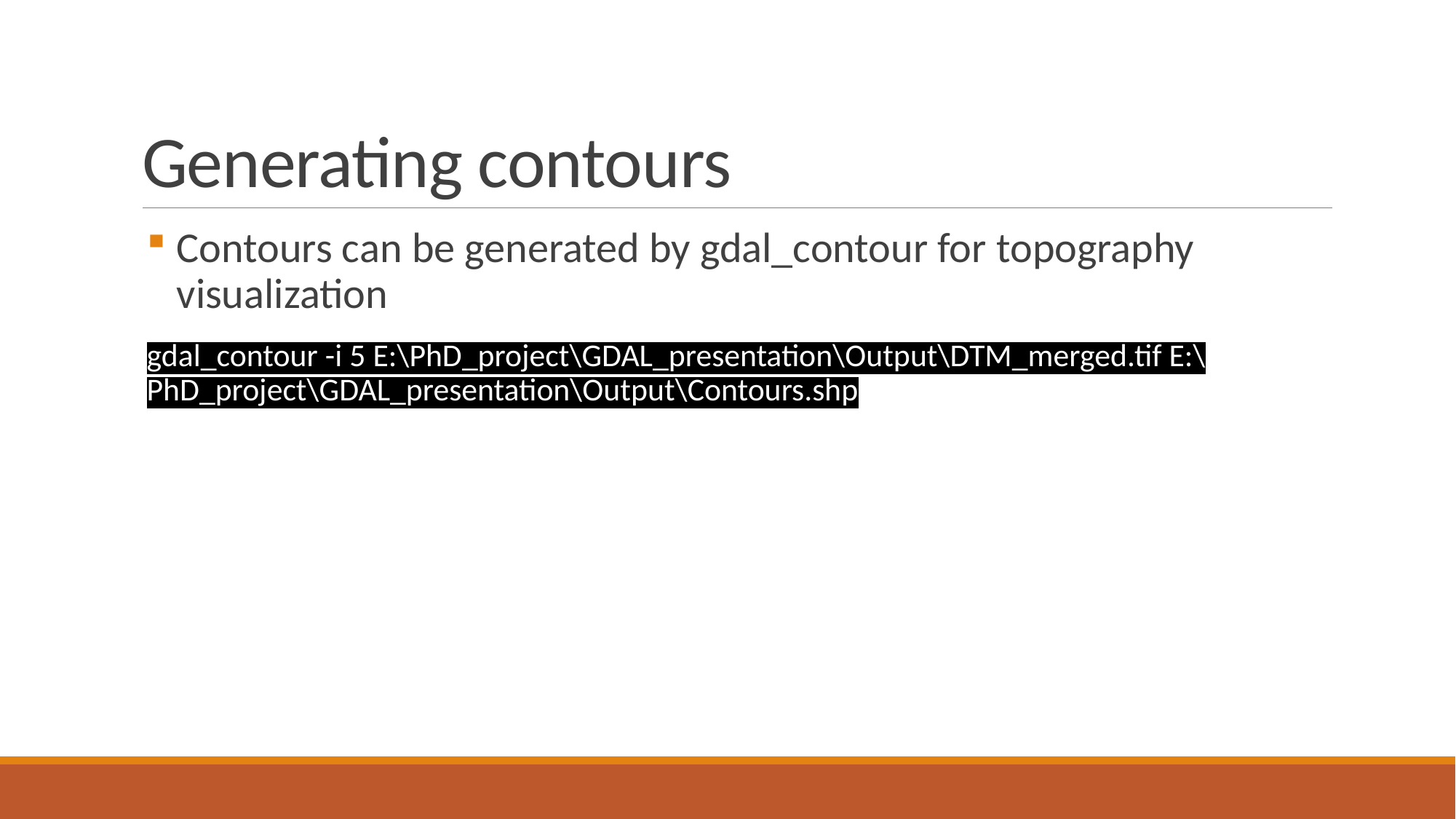

# Generating contours
Contours can be generated by gdal_contour for topography visualization
gdal_contour -i 5 E:\PhD_project\GDAL_presentation\Output\DTM_merged.tif E:\PhD_project\GDAL_presentation\Output\Contours.shp